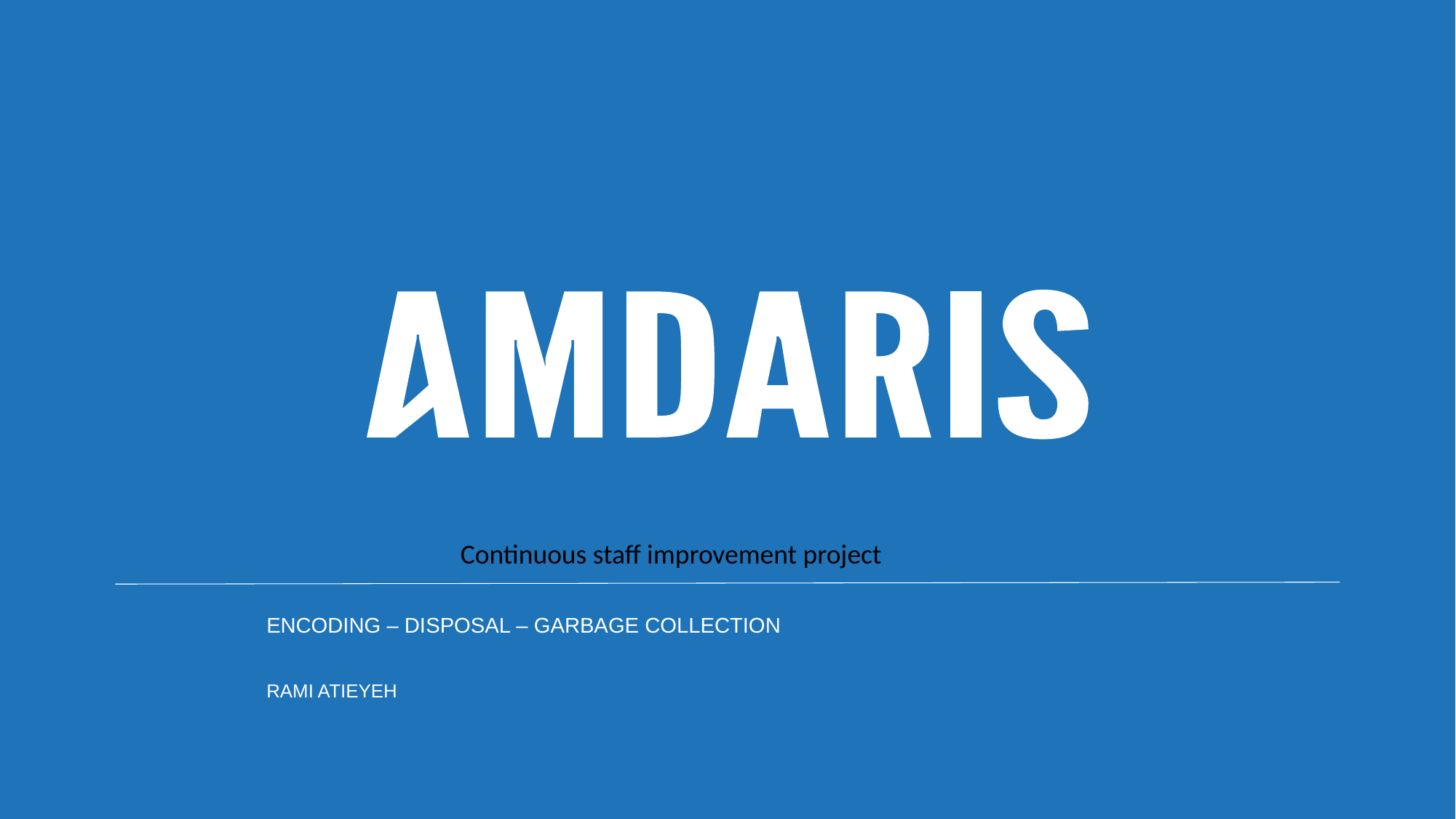

Continuous staff improvement project
# Encoding – disposal – garbage collection
Rami Atieyeh